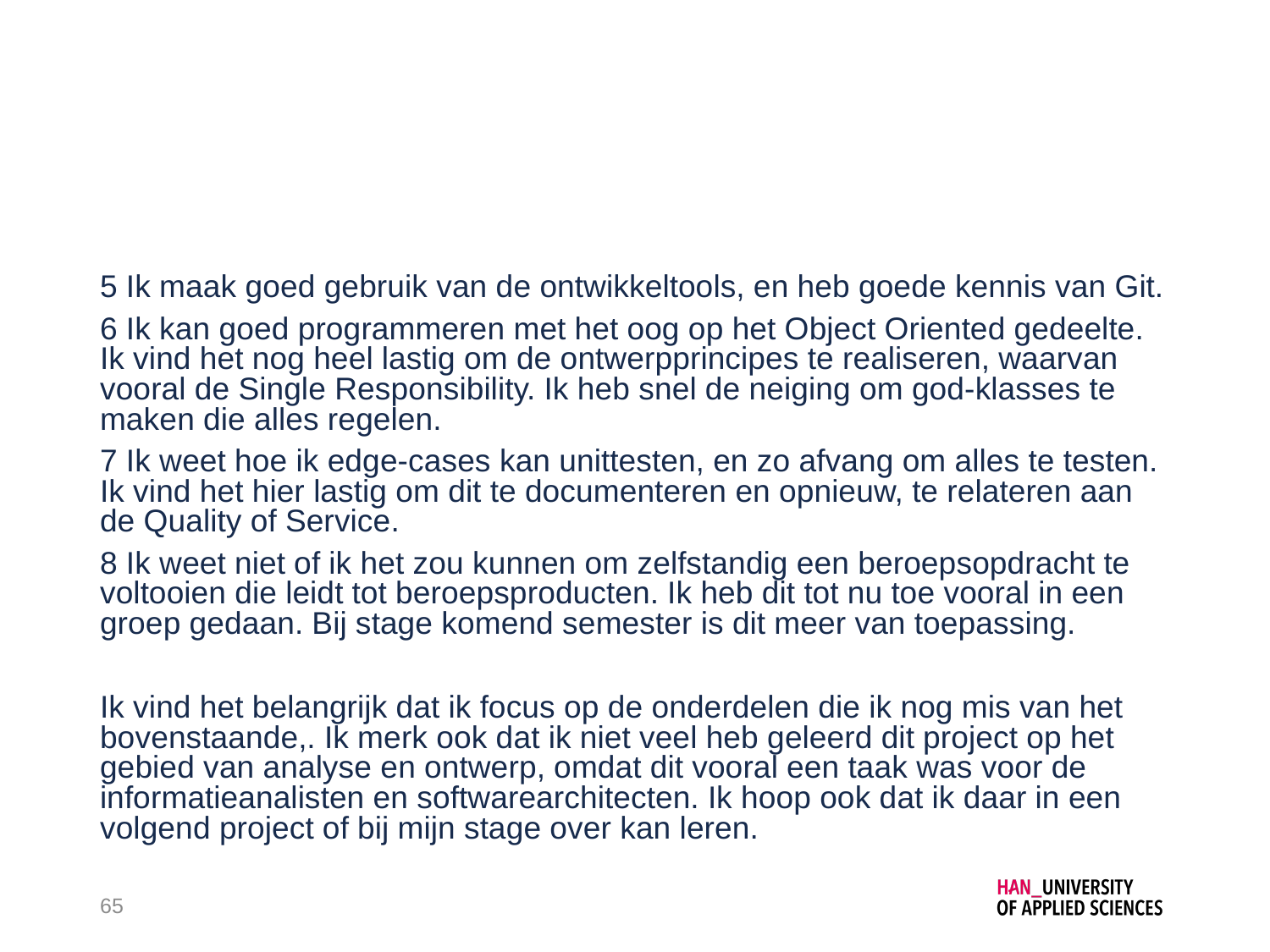

#
5 Ik maak goed gebruik van de ontwikkeltools, en heb goede kennis van Git.
6 Ik kan goed programmeren met het oog op het Object Oriented gedeelte. Ik vind het nog heel lastig om de ontwerpprincipes te realiseren, waarvan vooral de Single Responsibility. Ik heb snel de neiging om god-klasses te maken die alles regelen.
7 Ik weet hoe ik edge-cases kan unittesten, en zo afvang om alles te testen. Ik vind het hier lastig om dit te documenteren en opnieuw, te relateren aan de Quality of Service.
8 Ik weet niet of ik het zou kunnen om zelfstandig een beroepsopdracht te voltooien die leidt tot beroepsproducten. Ik heb dit tot nu toe vooral in een groep gedaan. Bij stage komend semester is dit meer van toepassing.

Ik vind het belangrijk dat ik focus op de onderdelen die ik nog mis van het bovenstaande,. Ik merk ook dat ik niet veel heb geleerd dit project op het gebied van analyse en ontwerp, omdat dit vooral een taak was voor de informatieanalisten en softwarearchitecten. Ik hoop ook dat ik daar in een volgend project of bij mijn stage over kan leren.

65